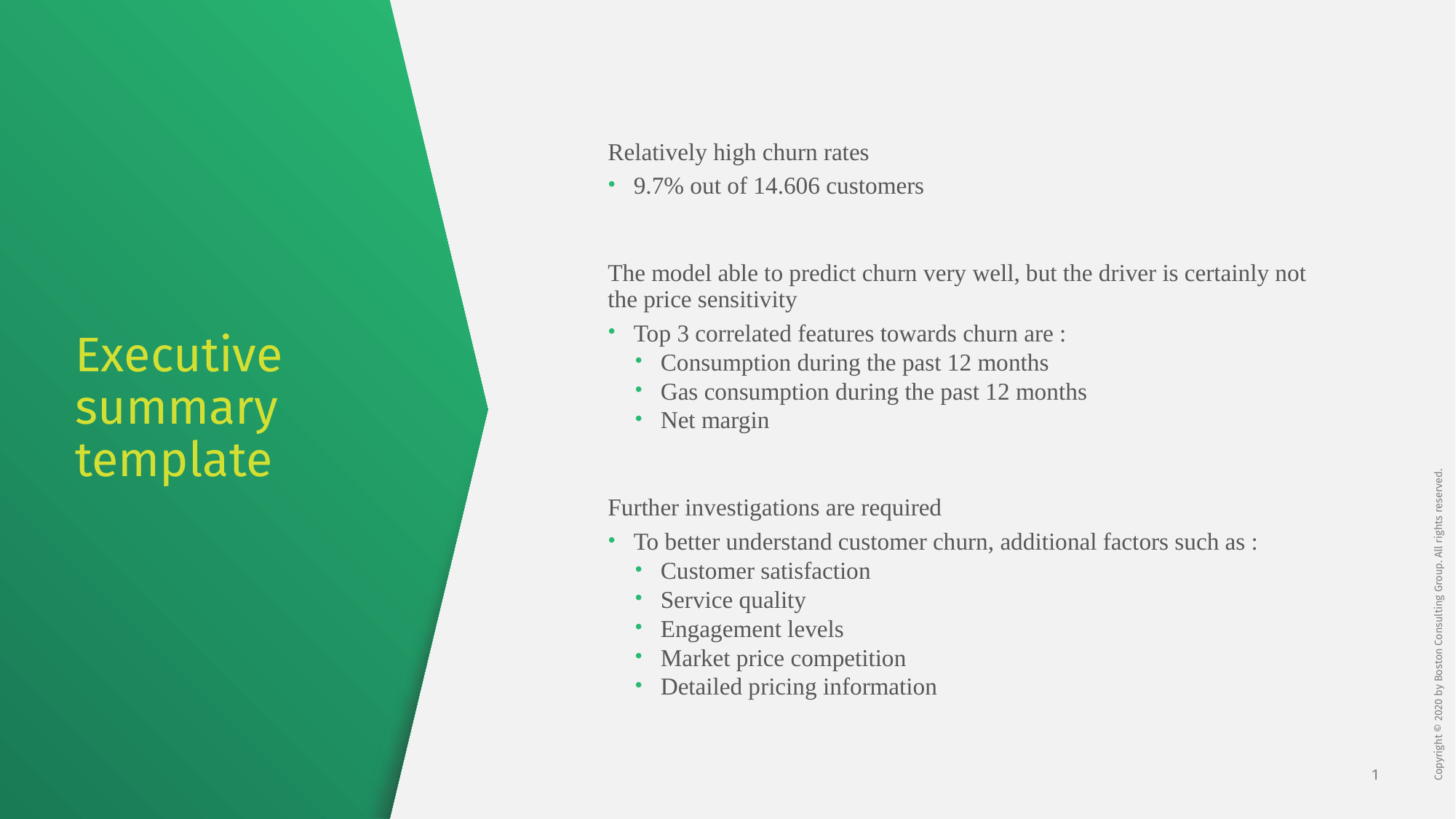

Relatively high churn rates
9.7% out of 14.606 customers

The model able to predict churn very well, but the driver is certainly not the price sensitivity
Top 3 correlated features towards churn are :
Consumption during the past 12 months
Gas consumption during the past 12 months
Net margin

Further investigations are required
To better understand customer churn, additional factors such as :
Customer satisfaction
Service quality
Engagement levels
Market price competition
Detailed pricing information
# Executive summary template